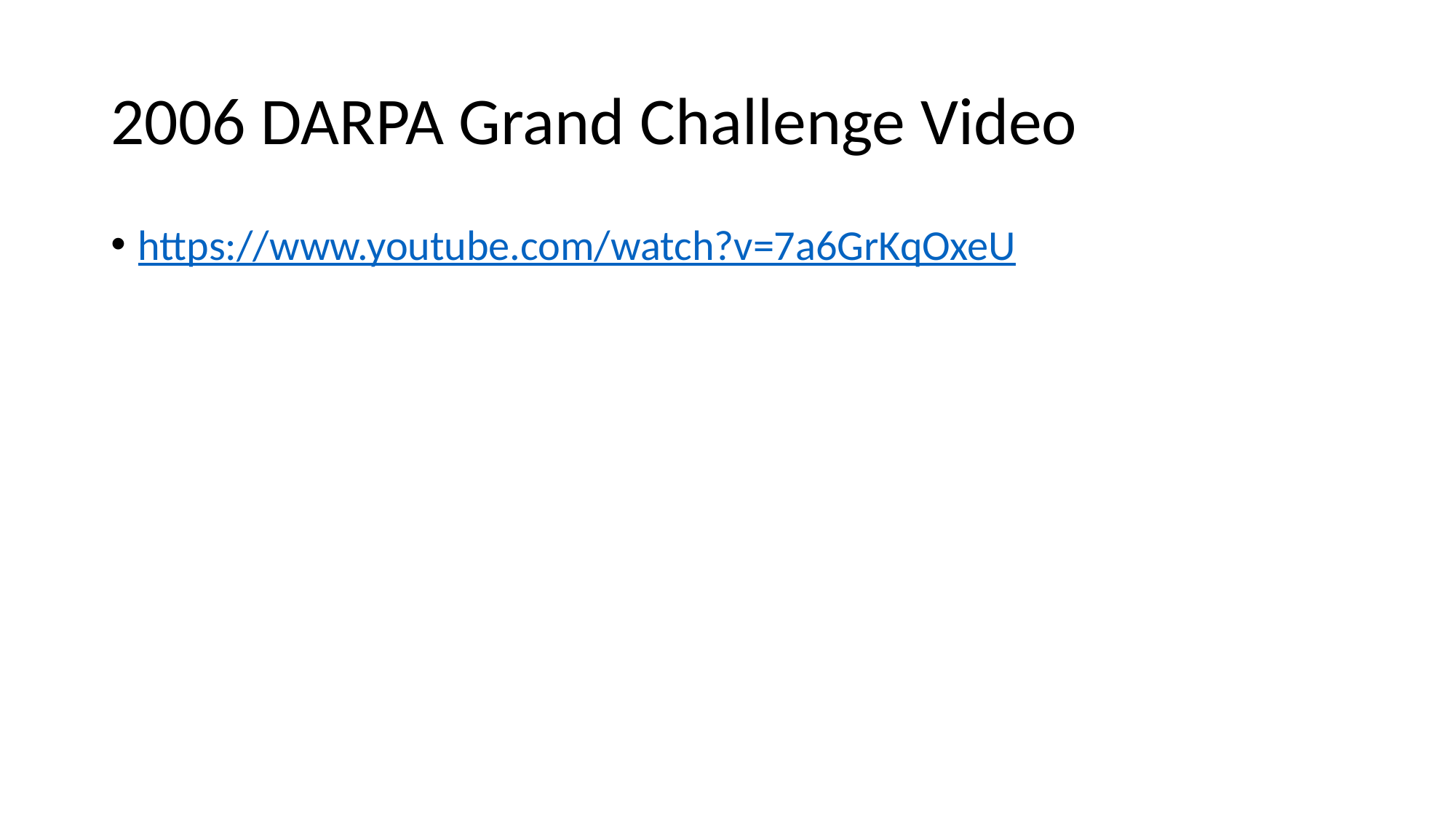

# 2006 DARPA Grand Challenge Video
https://www.youtube.com/watch?v=7a6GrKqOxeU